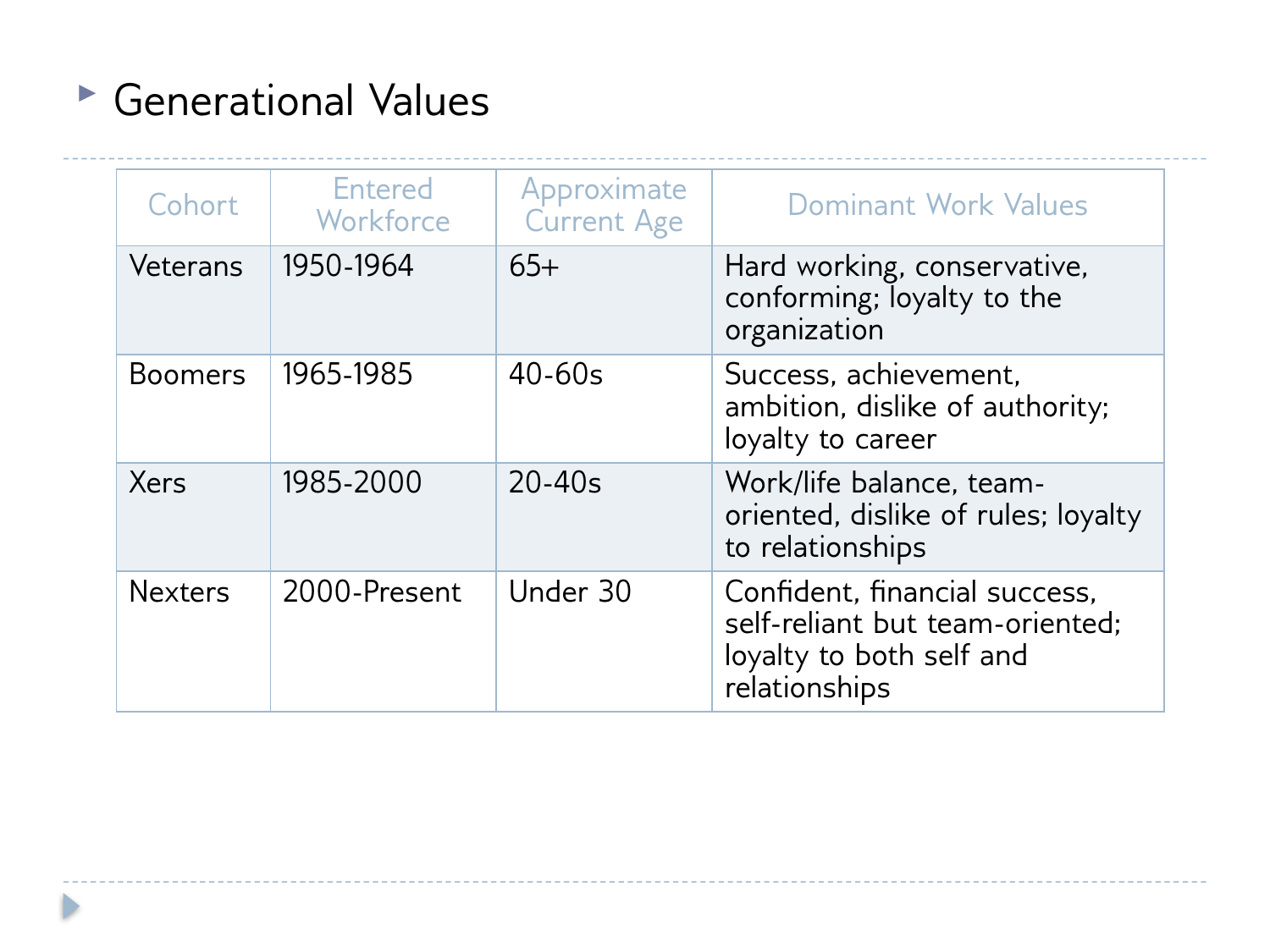

Generational Values
| Cohort | Entered Workforce | Approximate Current Age | Dominant Work Values |
| --- | --- | --- | --- |
| Veterans | 1950-1964 | 65+ | Hard working, conservative, conforming; loyalty to the organization |
| Boomers | 1965-1985 | 40-60s | Success, achievement, ambition, dislike of authority; loyalty to career |
| Xers | 1985-2000 | 20-40s | Work/life balance, team-oriented, dislike of rules; loyalty to relationships |
| Nexters | 2000-Present | Under 30 | Confident, financial success, self-reliant but team-oriented; loyalty to both self and relationships |